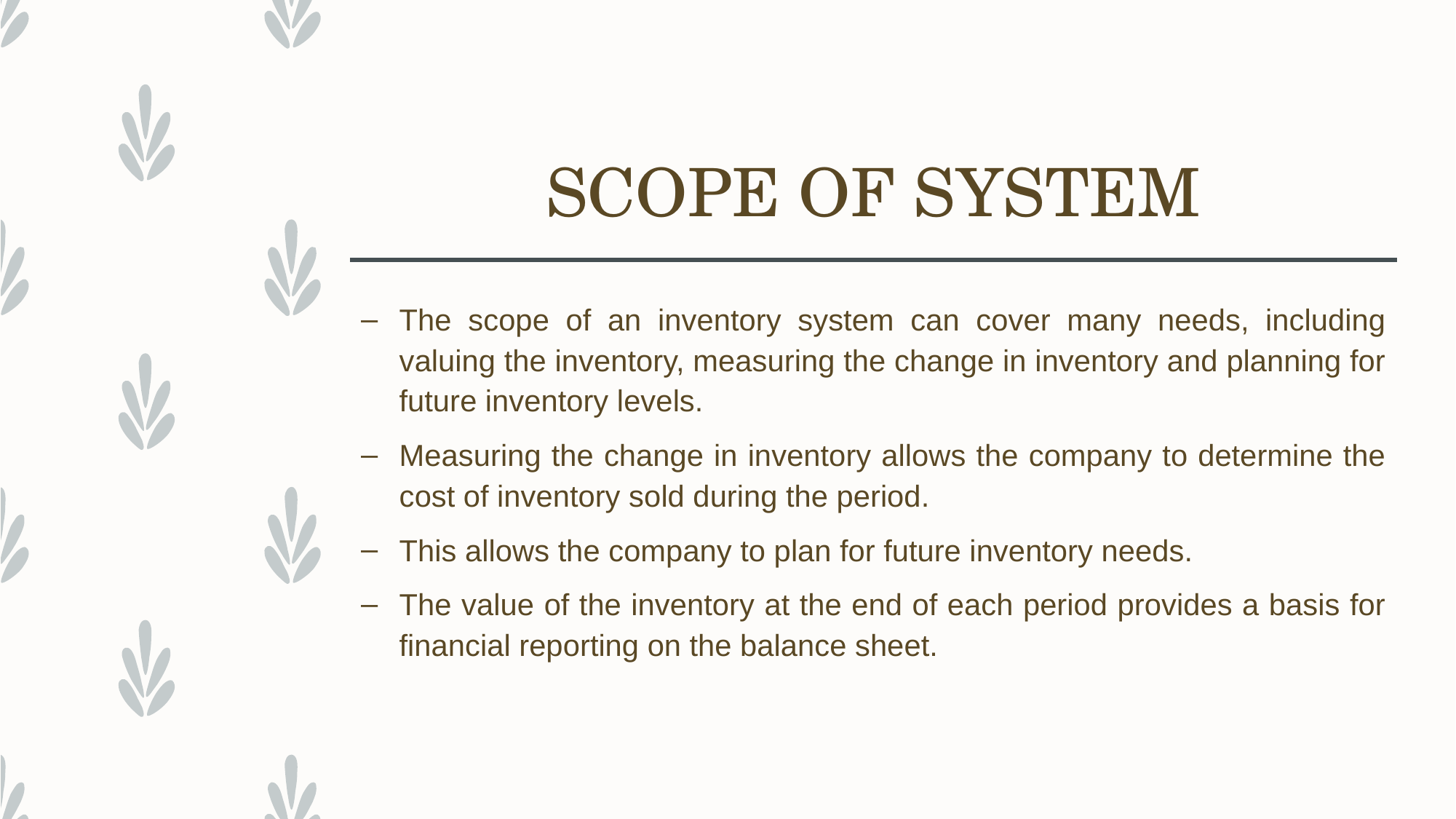

# SCOPE OF SYSTEM
The scope of an inventory system can cover many needs, including valuing the inventory, measuring the change in inventory and planning for future inventory levels.
Measuring the change in inventory allows the company to determine the cost of inventory sold during the period.
This allows the company to plan for future inventory needs.
The value of the inventory at the end of each period provides a basis for financial reporting on the balance sheet.